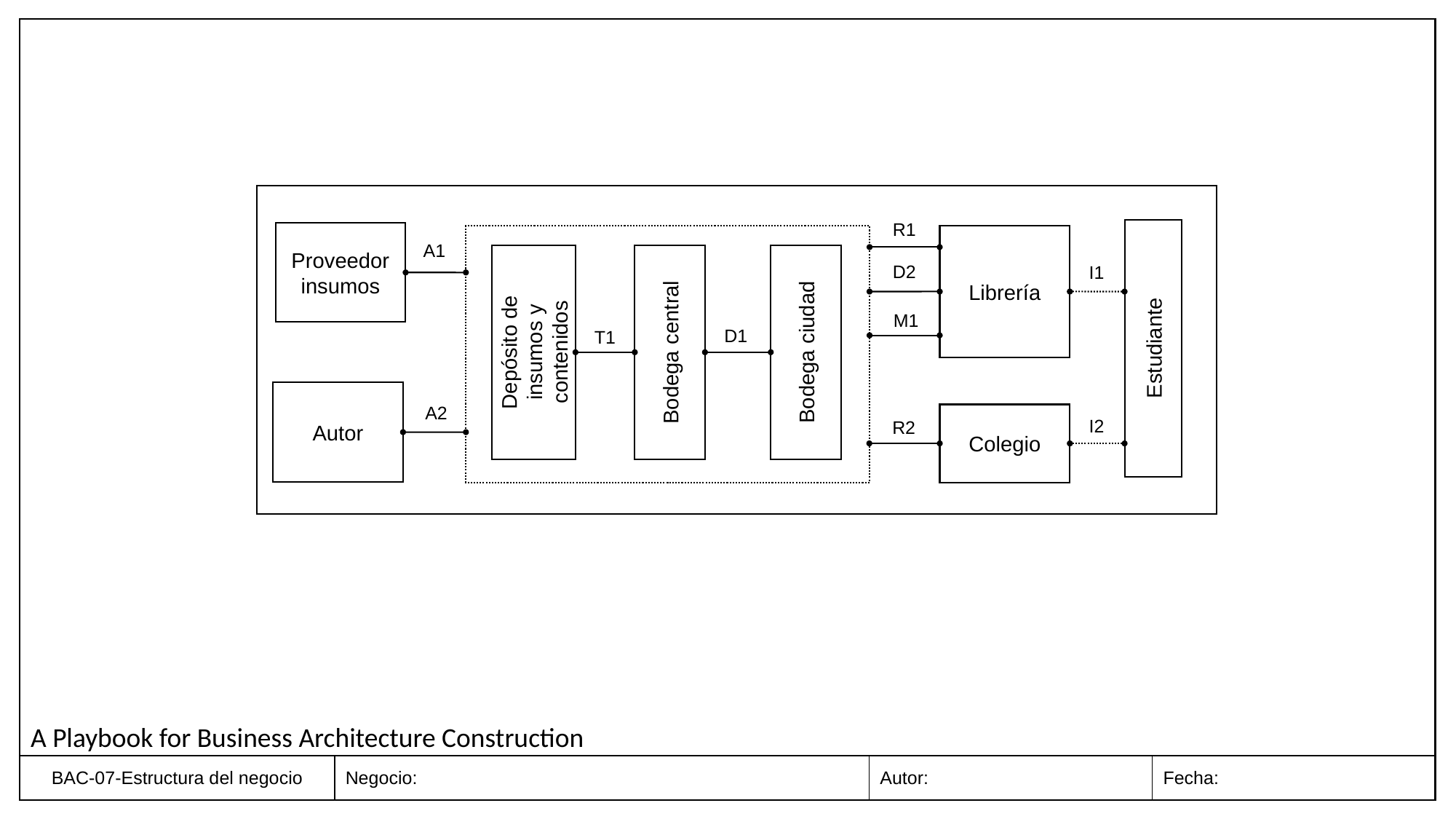

R1
Estudiante
Proveedor insumos

Librería
A1
Depósito de insumos y contenidos
Bodega central
Bodega ciudad
D2
I1
M1
D1
T1
Autor
A2
Colegio
I2
R2
A Playbook for Business Architecture Construction
| BAC-07-Estructura del negocio | Negocio: | Autor: | Fecha: |
| --- | --- | --- | --- |